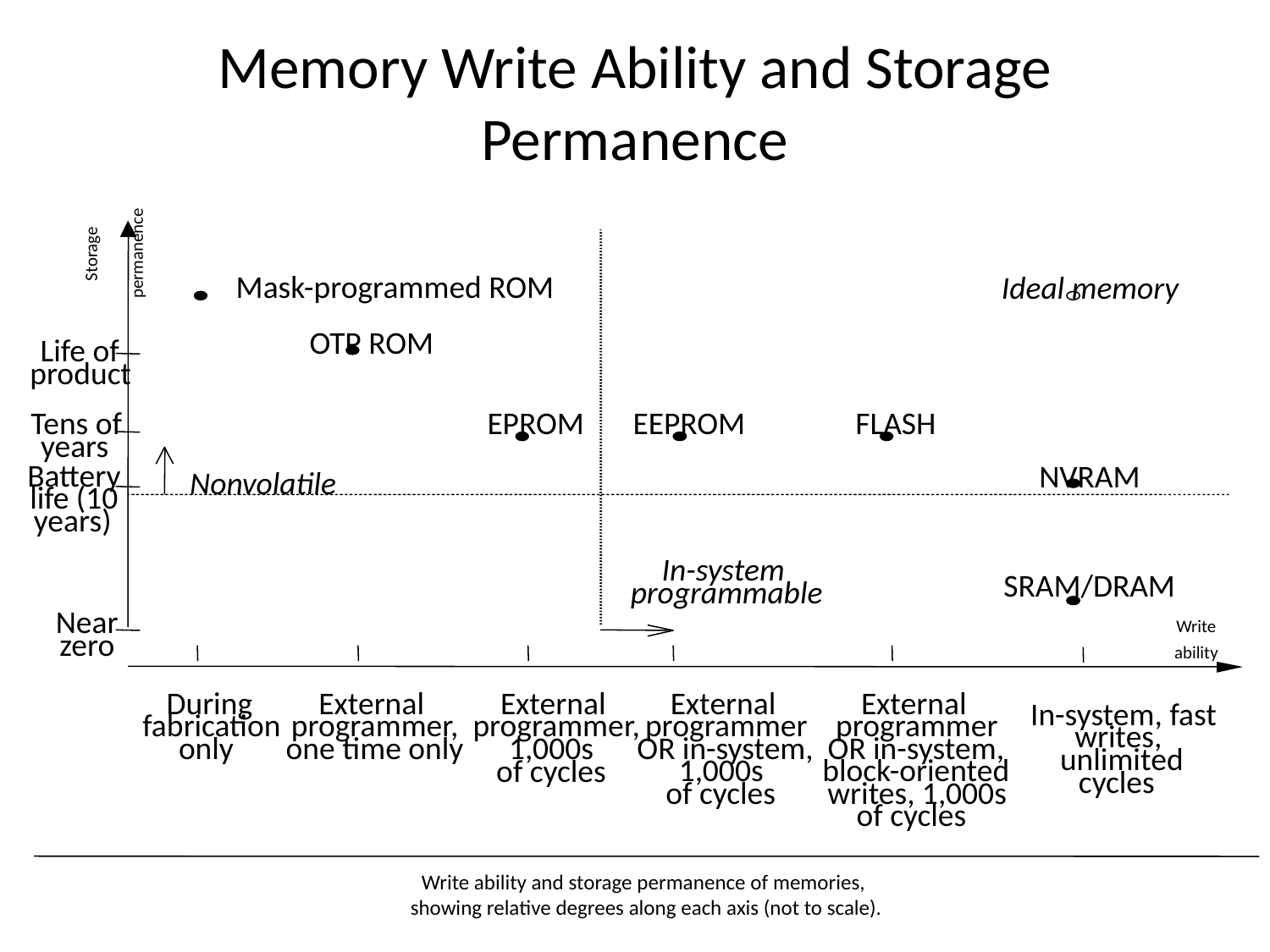

# Memory Write Ability and Storage Permanence

permanence
Storage

Mask-programmed ROM

Ideal memory

OTP ROM

Life of

product

EPROM

Tens of
EEPROM
FLASH
years

Battery

NVRAM
Nonvolatile

life (10

years)
In-system

SRAM/DRAM
programmable

Near
Write

zero

ability

During

External

External

External

External

In-system, fast
fabrication
programmer,
programmer,
programmer
programmer
writes,
1,000s
OR in-system,
OR in-system,
only
one time only
unlimited
1,000s
block-oriented
of cycles
cycles
writes, 1,000s
of cycles
of cycles

Write ability and storage permanence of memories,
showing relative degrees along each axis (not to scale).